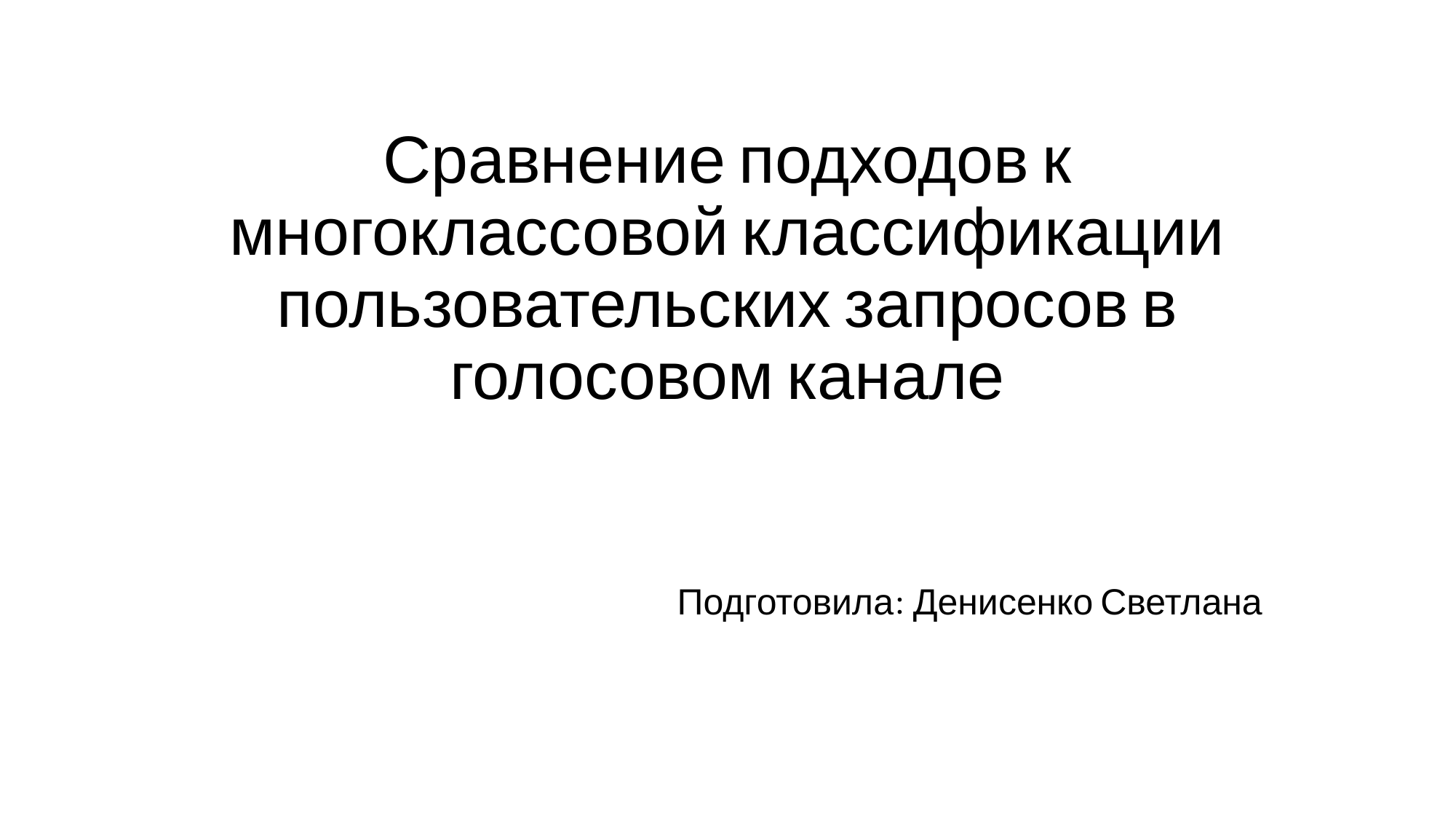

# Сравнение подходов к многоклассовой классификации пользовательских запросов в голосовом канале
Подготовила: Денисенко Светлана